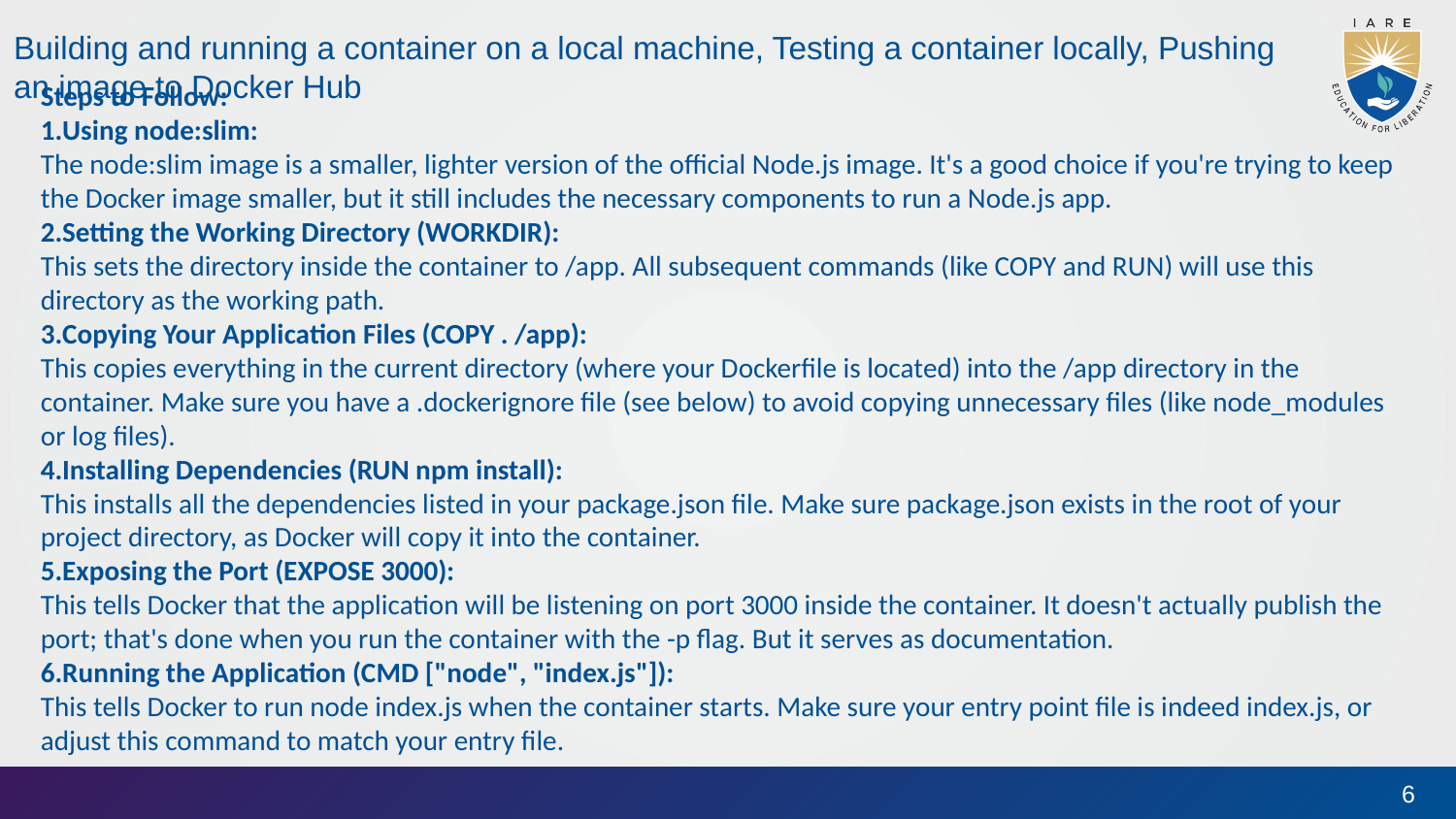

Building and running a container on a local machine, Testing a container locally, Pushing an image to Docker Hub
Steps to Follow:
Using node:slim:
The node:slim image is a smaller, lighter version of the official Node.js image. It's a good choice if you're trying to keep the Docker image smaller, but it still includes the necessary components to run a Node.js app.
Setting the Working Directory (WORKDIR):
This sets the directory inside the container to /app. All subsequent commands (like COPY and RUN) will use this directory as the working path.
Copying Your Application Files (COPY . /app):
This copies everything in the current directory (where your Dockerfile is located) into the /app directory in the container. Make sure you have a .dockerignore file (see below) to avoid copying unnecessary files (like node_modules or log files).
Installing Dependencies (RUN npm install):
This installs all the dependencies listed in your package.json file. Make sure package.json exists in the root of your project directory, as Docker will copy it into the container.
Exposing the Port (EXPOSE 3000):
This tells Docker that the application will be listening on port 3000 inside the container. It doesn't actually publish the port; that's done when you run the container with the -p flag. But it serves as documentation.
Running the Application (CMD ["node", "index.js"]):
This tells Docker to run node index.js when the container starts. Make sure your entry point file is indeed index.js, or adjust this command to match your entry file.

6